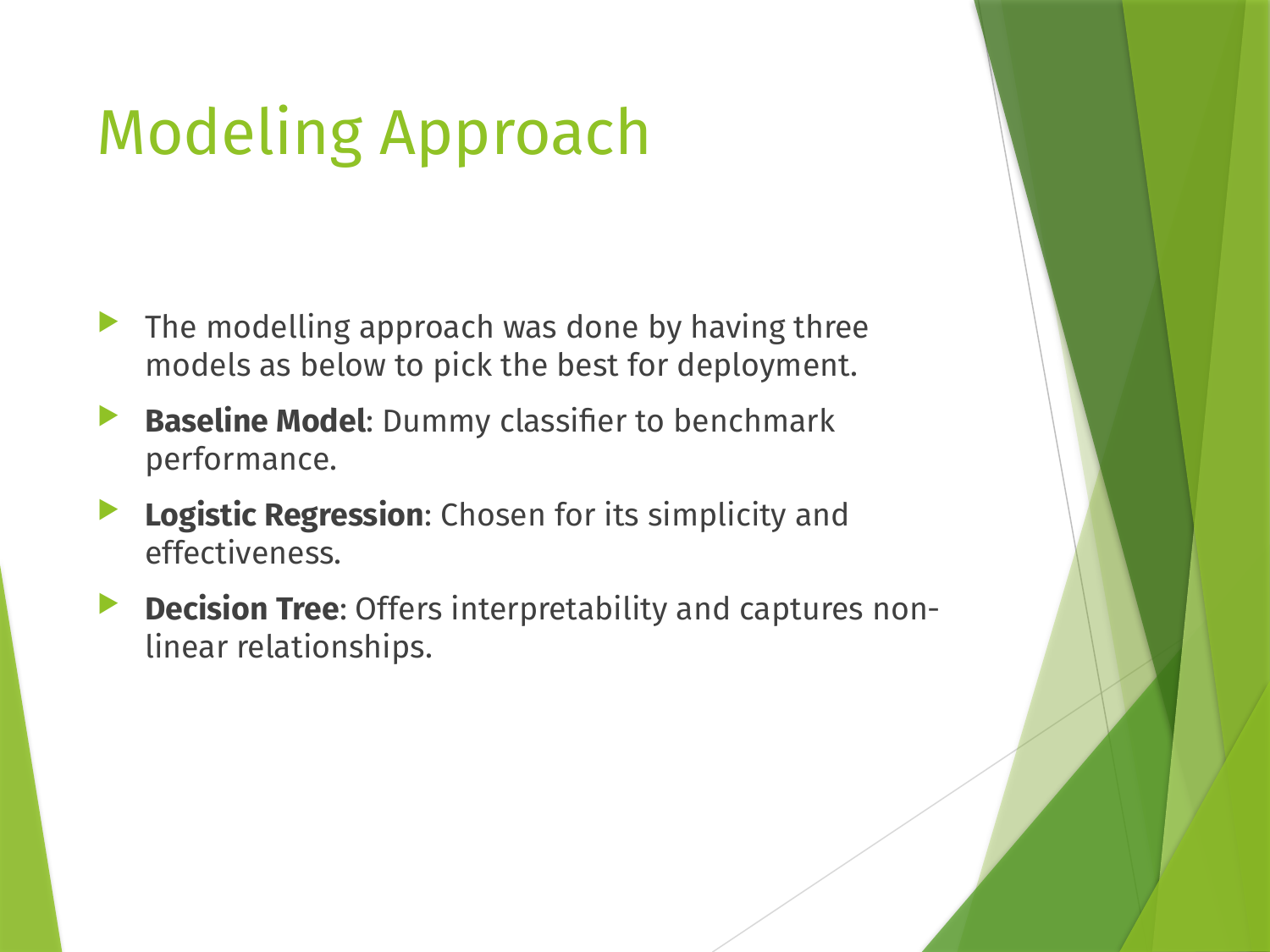

# Modeling Approach
The modelling approach was done by having three models as below to pick the best for deployment.
Baseline Model: Dummy classifier to benchmark performance.
Logistic Regression: Chosen for its simplicity and effectiveness.
Decision Tree: Offers interpretability and captures non-linear relationships.